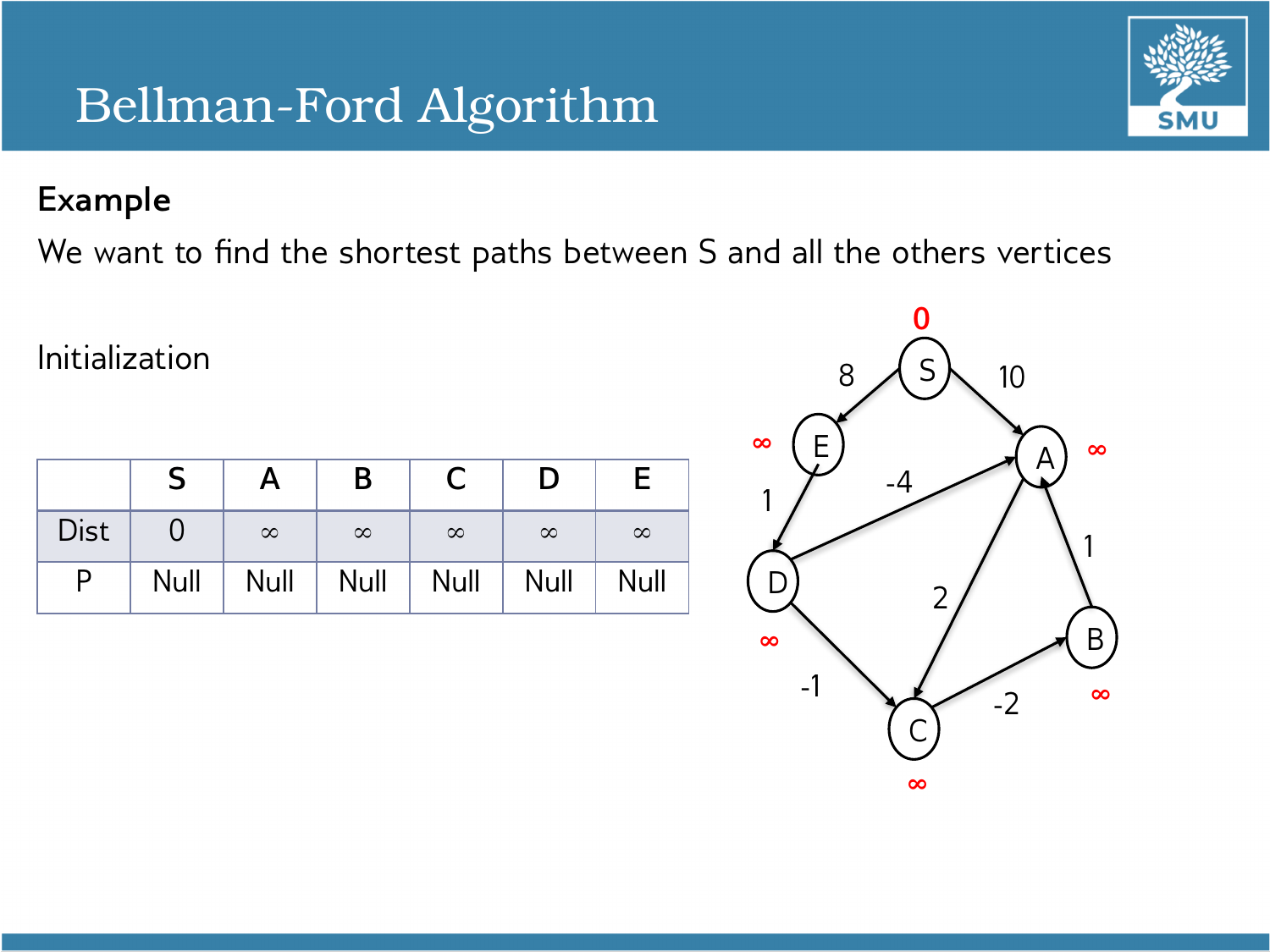

# Bellman-Ford Algorithm
Example
We want to find the shortest paths between S and all the others vertices

Initialization

0
S
8
10
∞
E
∞
A
-4
|  | S | A | B | C | D | E |
| --- | --- | --- | --- | --- | --- | --- |
| Dist | 0 | ∞ | ∞ | ∞ | ∞ | ∞ |
| P | Null | Null | Null | Null | Null | Null |
1
1
D
2
B
∞
-1
∞
-2
C
∞
34